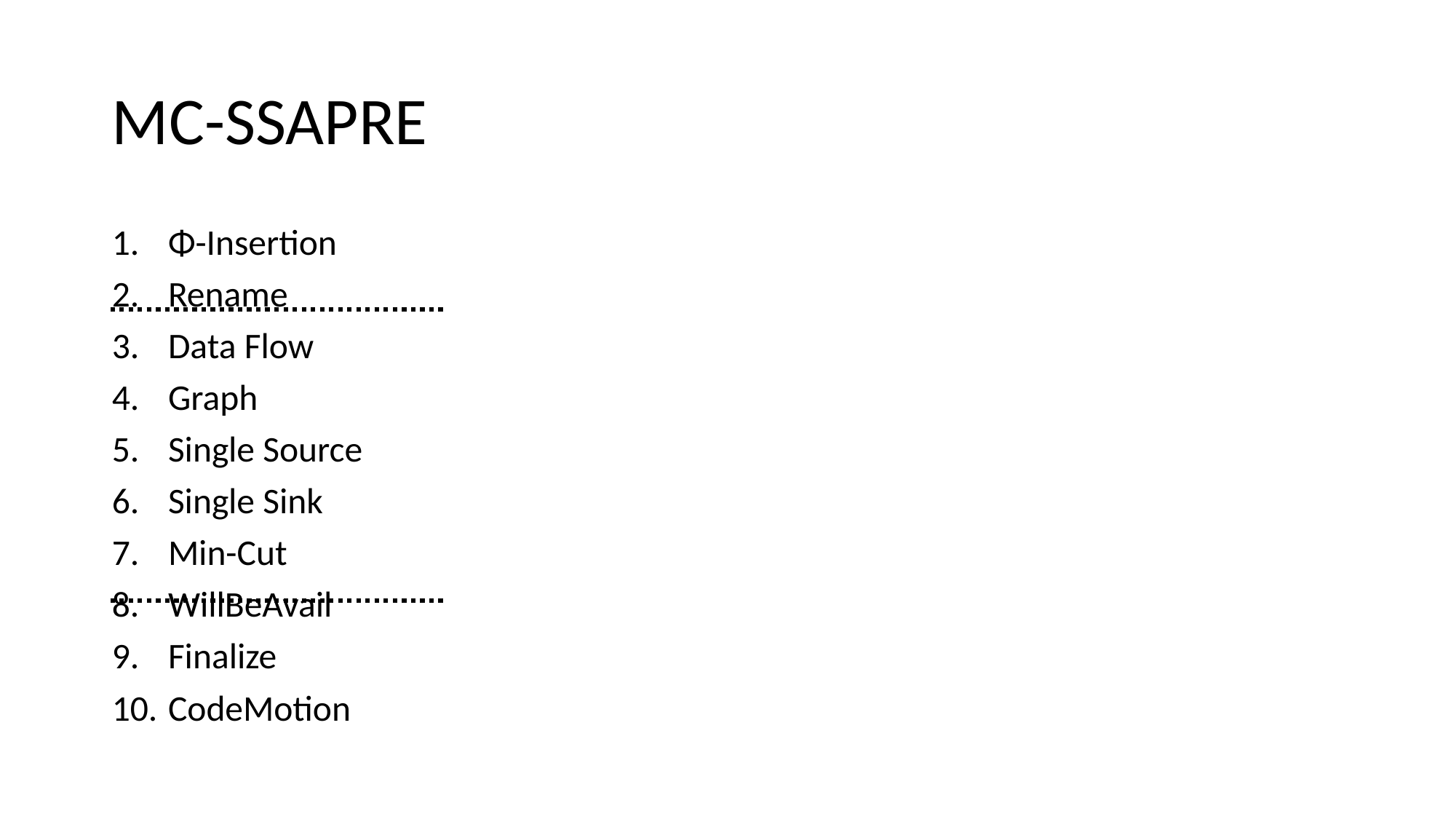

# MC-SSAPRE
Φ-Insertion
Rename
Data Flow
Graph
Single Source
Single Sink
Min-Cut
WillBeAvail
Finalize
CodeMotion